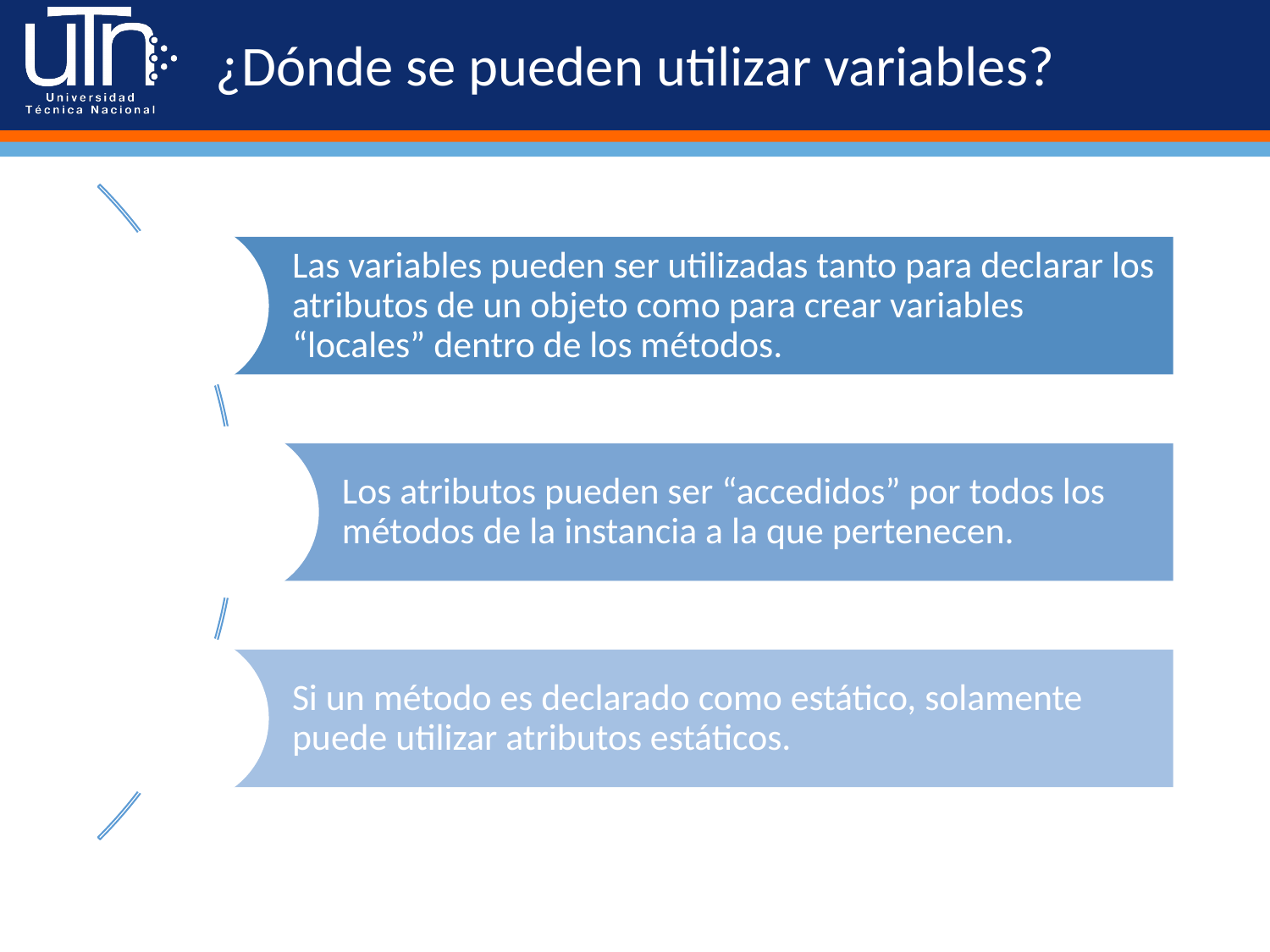

# ¿Dónde se pueden utilizar variables?
Las variables pueden ser utilizadas tanto para declarar los atributos de un objeto como para crear variables “locales” dentro de los métodos.
Los atributos pueden ser “accedidos” por todos los métodos de la instancia a la que pertenecen.
Si un método es declarado como estático, solamente puede utilizar atributos estáticos.